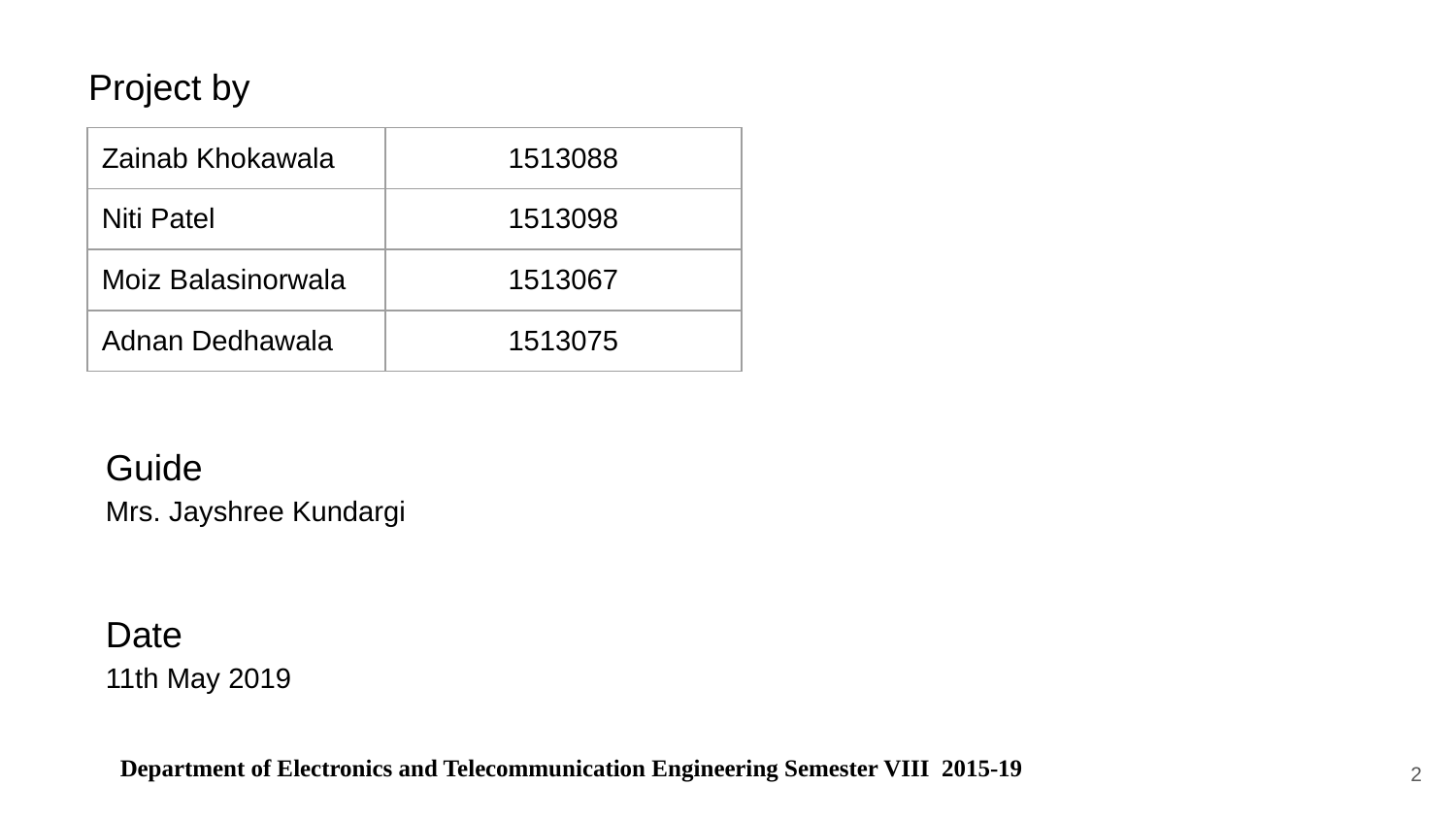

Project by
| Zainab Khokawala | 1513088 |
| --- | --- |
| Niti Patel | 1513098 |
| Moiz Balasinorwala | 1513067 |
| Adnan Dedhawala | 1513075 |
Guide
Mrs. Jayshree Kundargi
Date
11th May 2019
2
     Department of Electronics and Telecommunication Engineering Semester VIII  2015-19